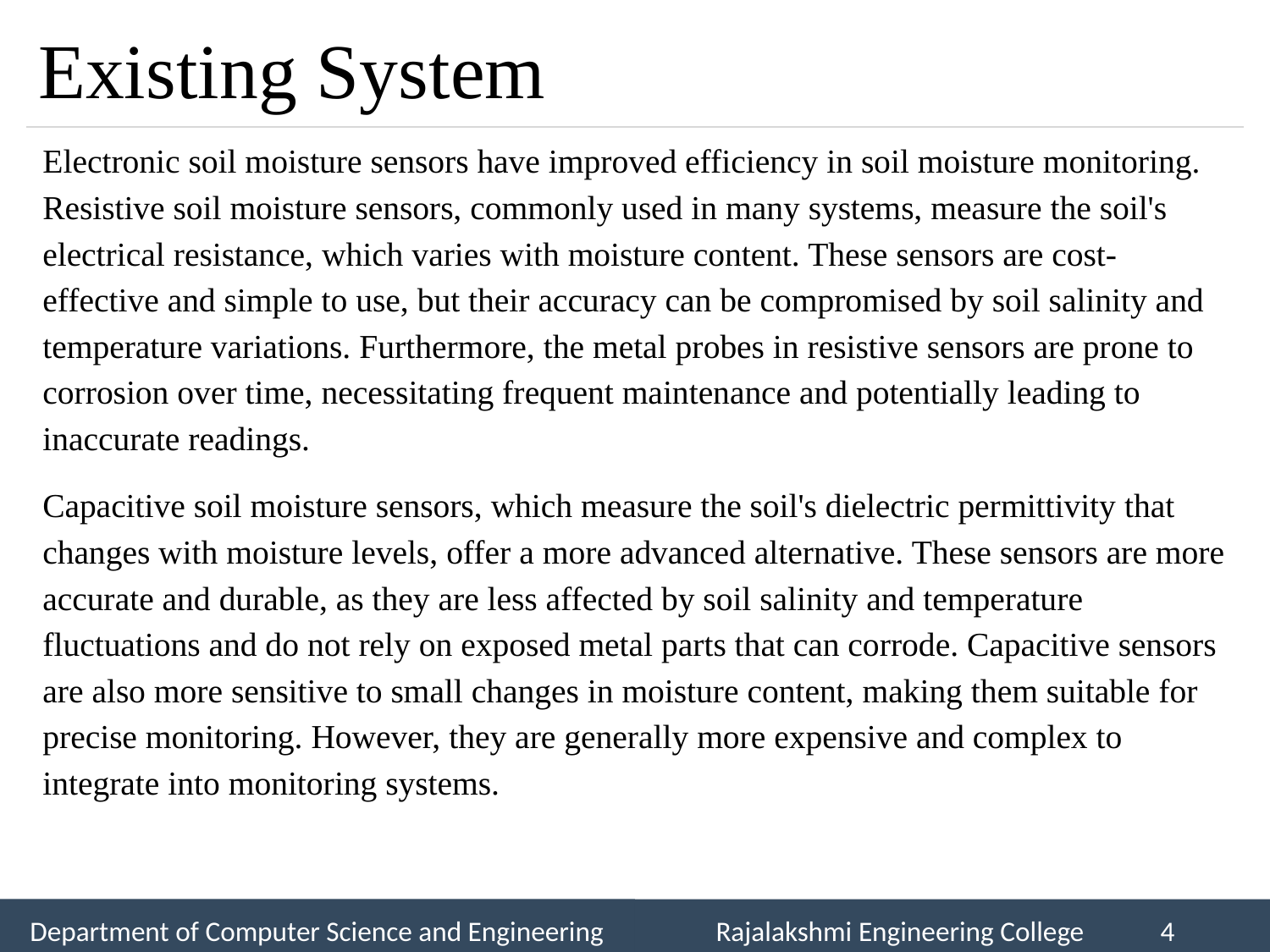

# Existing System
Electronic soil moisture sensors have improved efficiency in soil moisture monitoring. Resistive soil moisture sensors, commonly used in many systems, measure the soil's electrical resistance, which varies with moisture content. These sensors are cost-effective and simple to use, but their accuracy can be compromised by soil salinity and temperature variations. Furthermore, the metal probes in resistive sensors are prone to corrosion over time, necessitating frequent maintenance and potentially leading to inaccurate readings.
Capacitive soil moisture sensors, which measure the soil's dielectric permittivity that changes with moisture levels, offer a more advanced alternative. These sensors are more accurate and durable, as they are less affected by soil salinity and temperature fluctuations and do not rely on exposed metal parts that can corrode. Capacitive sensors are also more sensitive to small changes in moisture content, making them suitable for precise monitoring. However, they are generally more expensive and complex to integrate into monitoring systems.

Department of Computer Science and Engineering
Rajalakshmi Engineering College
4